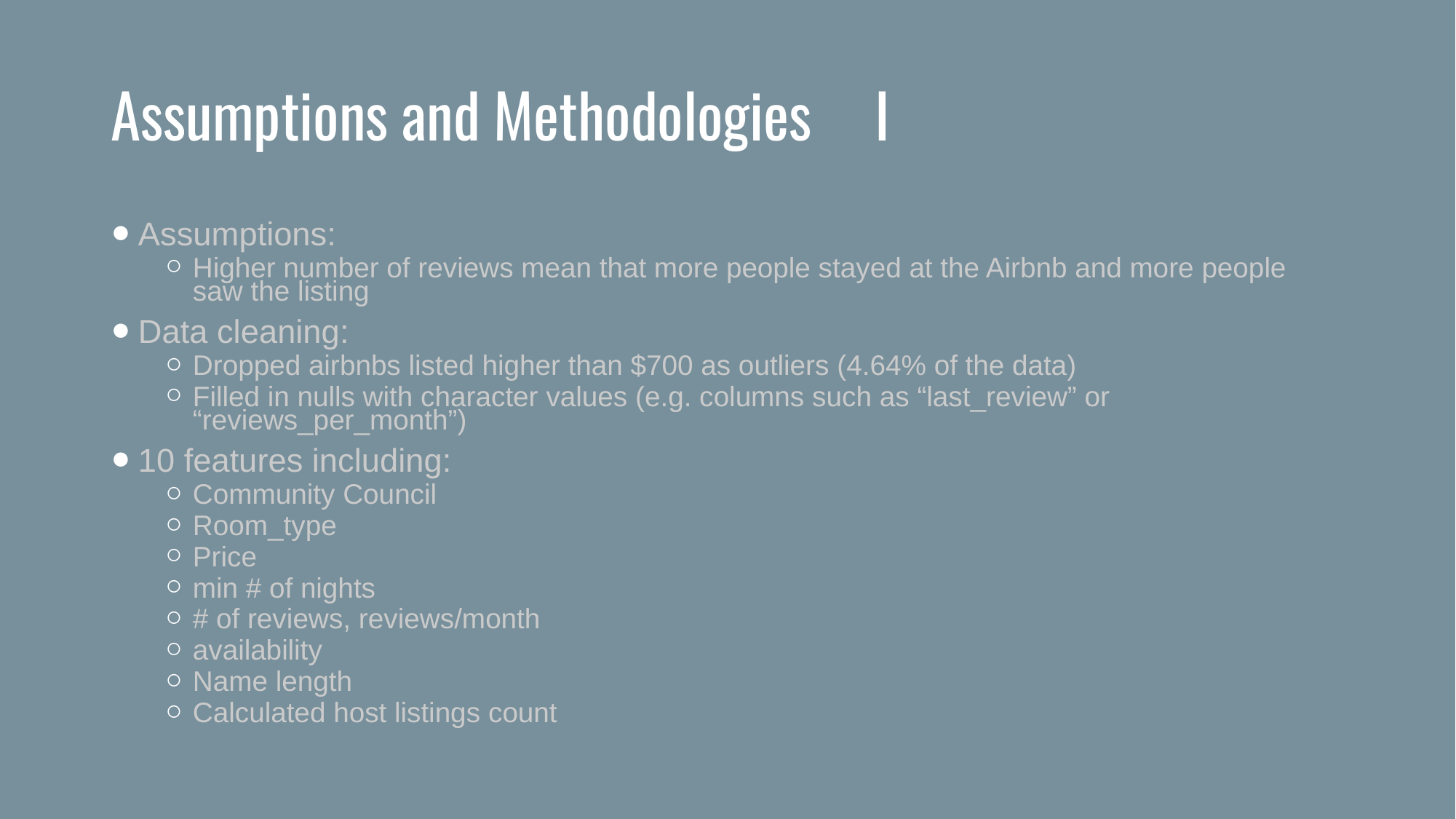

# Assumptions and Methodologies	I
Assumptions:
Higher number of reviews mean that more people stayed at the Airbnb and more people saw the listing
Data cleaning:
Dropped airbnbs listed higher than $700 as outliers (4.64% of the data)
Filled in nulls with character values (e.g. columns such as “last_review” or “reviews_per_month”)
10 features including:
Community Council
Room_type
Price
min # of nights
# of reviews, reviews/month
availability
Name length
Calculated host listings count